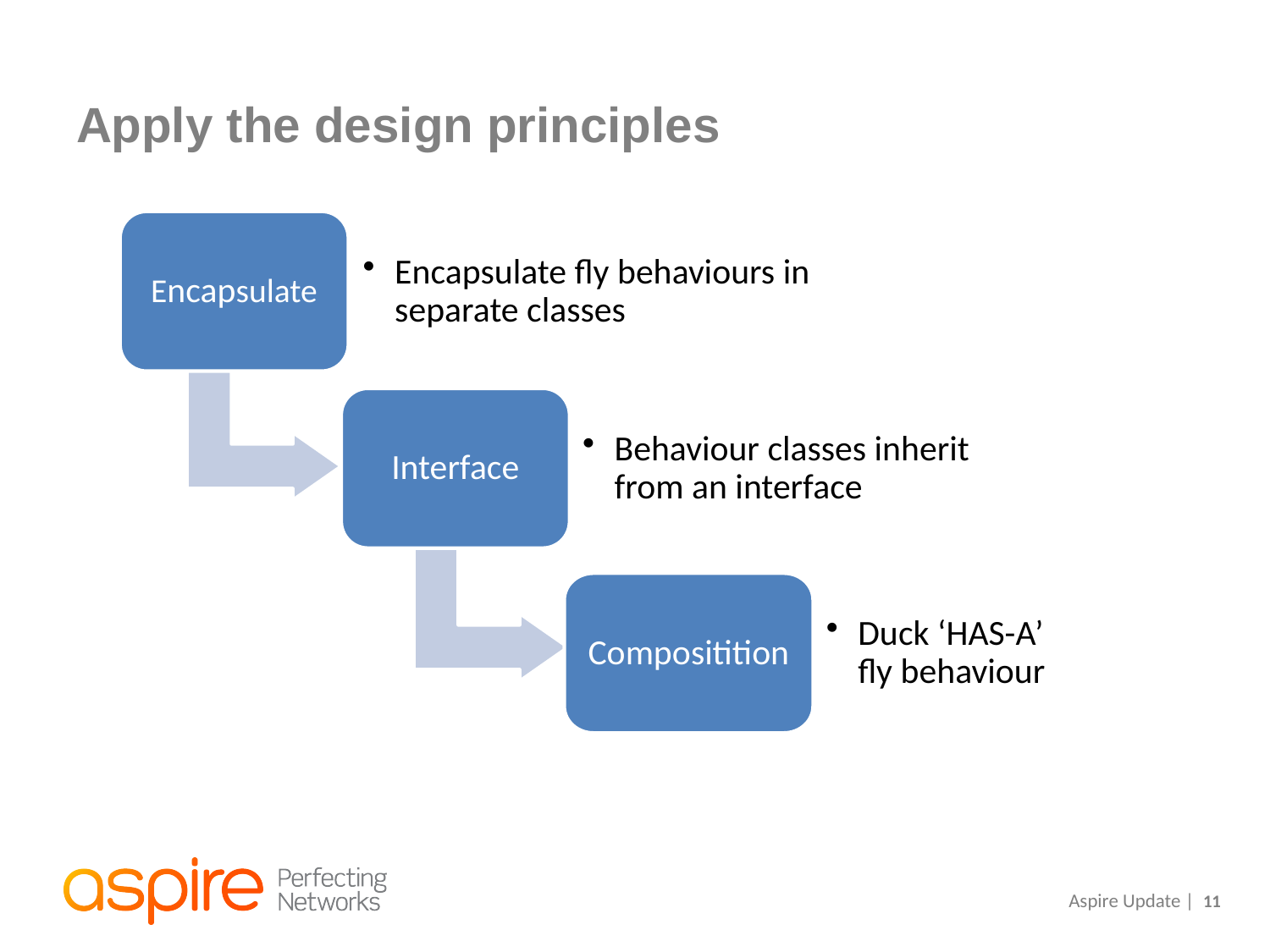

# Apply the design principles
Encapsulate
Encapsulate fly behaviours in separate classes

Interface
Behaviour classes inherit from an interface

Compositition
Duck ‘HAS-A’ fly behaviour